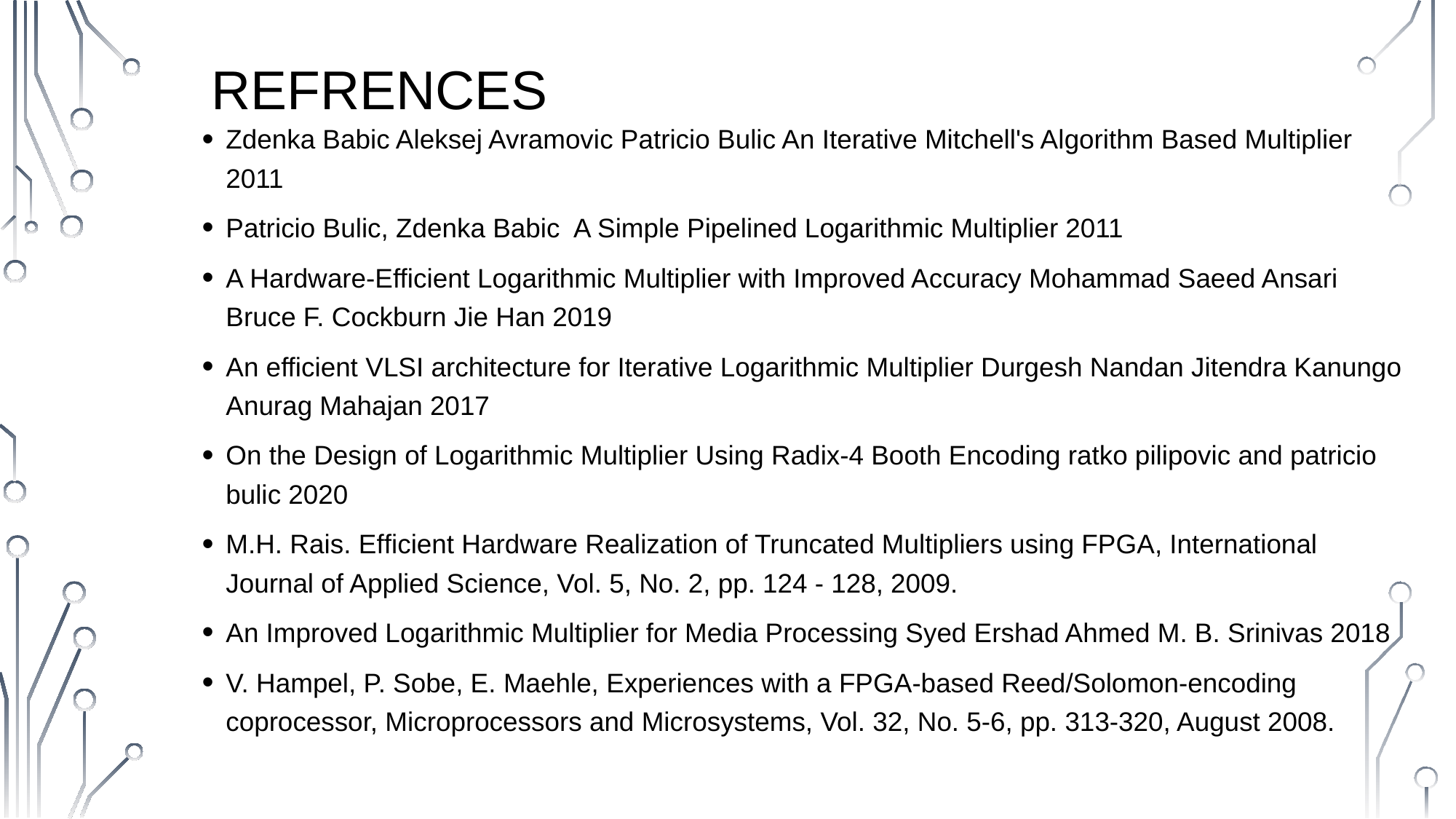

# REFRENCES
Zdenka Babic Aleksej Avramovic Patricio Bulic An Iterative Mitchell's Algorithm Based Multiplier 2011
Patricio Bulic, Zdenka Babic  A Simple Pipelined Logarithmic Multiplier 2011
A Hardware-Efficient Logarithmic Multiplier with Improved Accuracy Mohammad Saeed Ansari Bruce F. Cockburn Jie Han 2019
An efficient VLSI architecture for Iterative Logarithmic Multiplier Durgesh Nandan Jitendra Kanungo Anurag Mahajan 2017
On the Design of Logarithmic Multiplier Using Radix-4 Booth Encoding ratko pilipovic and patricio bulic 2020
M.H. Rais. Efﬁcient Hardware Realization of Truncated Multipliers using FPGA, International Journal of Applied Science, Vol. 5, No. 2, pp. 124 - 128, 2009.
An Improved Logarithmic Multiplier for Media Processing Syed Ershad Ahmed M. B. Srinivas 2018
V. Hampel, P. Sobe, E. Maehle, Experiences with a FPGA-based Reed/Solomon-encoding coprocessor, Microprocessors and Microsystems, Vol. 32, No. 5-6, pp. 313-320, August 2008.